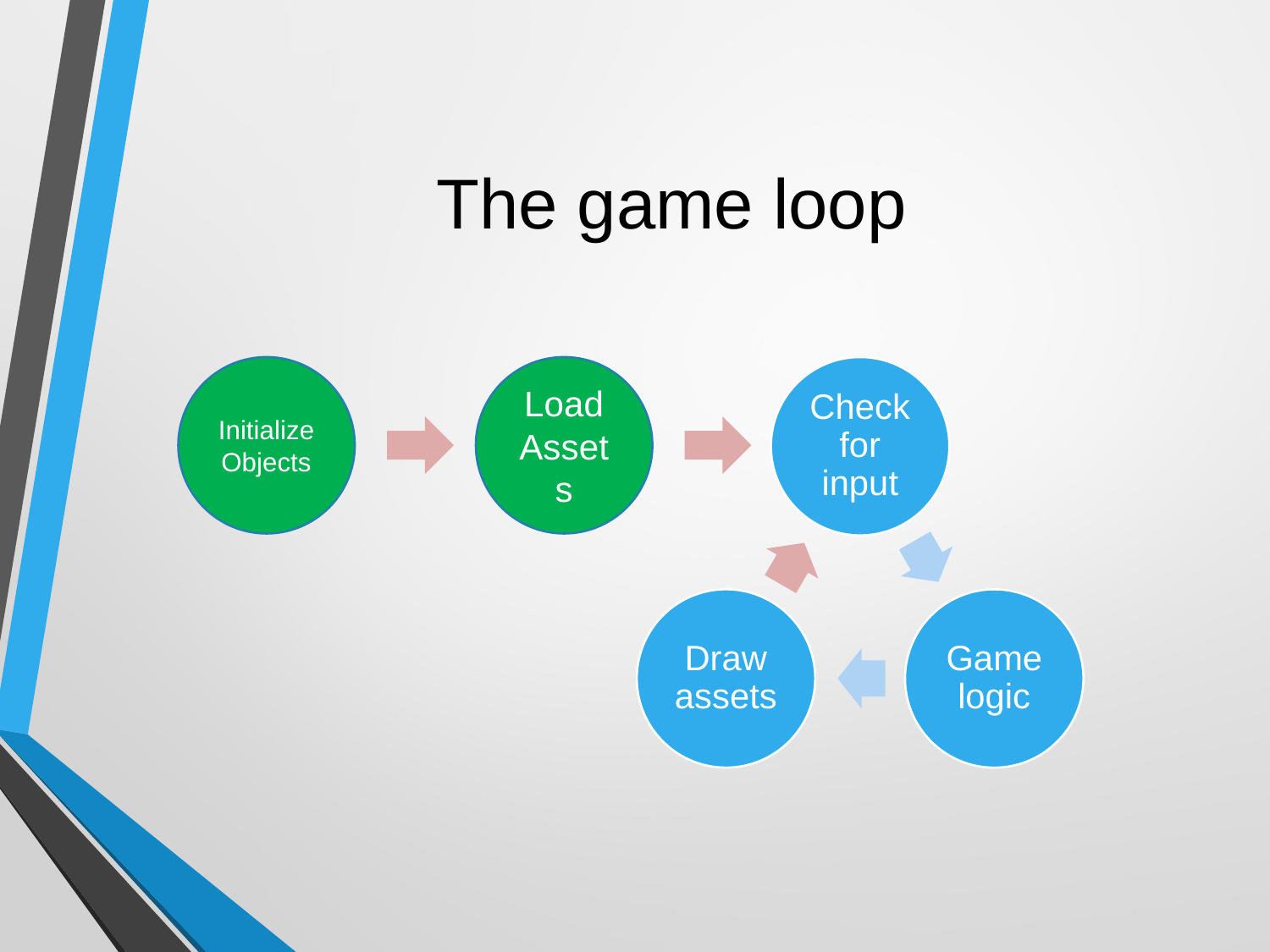

# The game loop

Initialize Objects
Load Assets
Check for input

Game logic

Draw assets